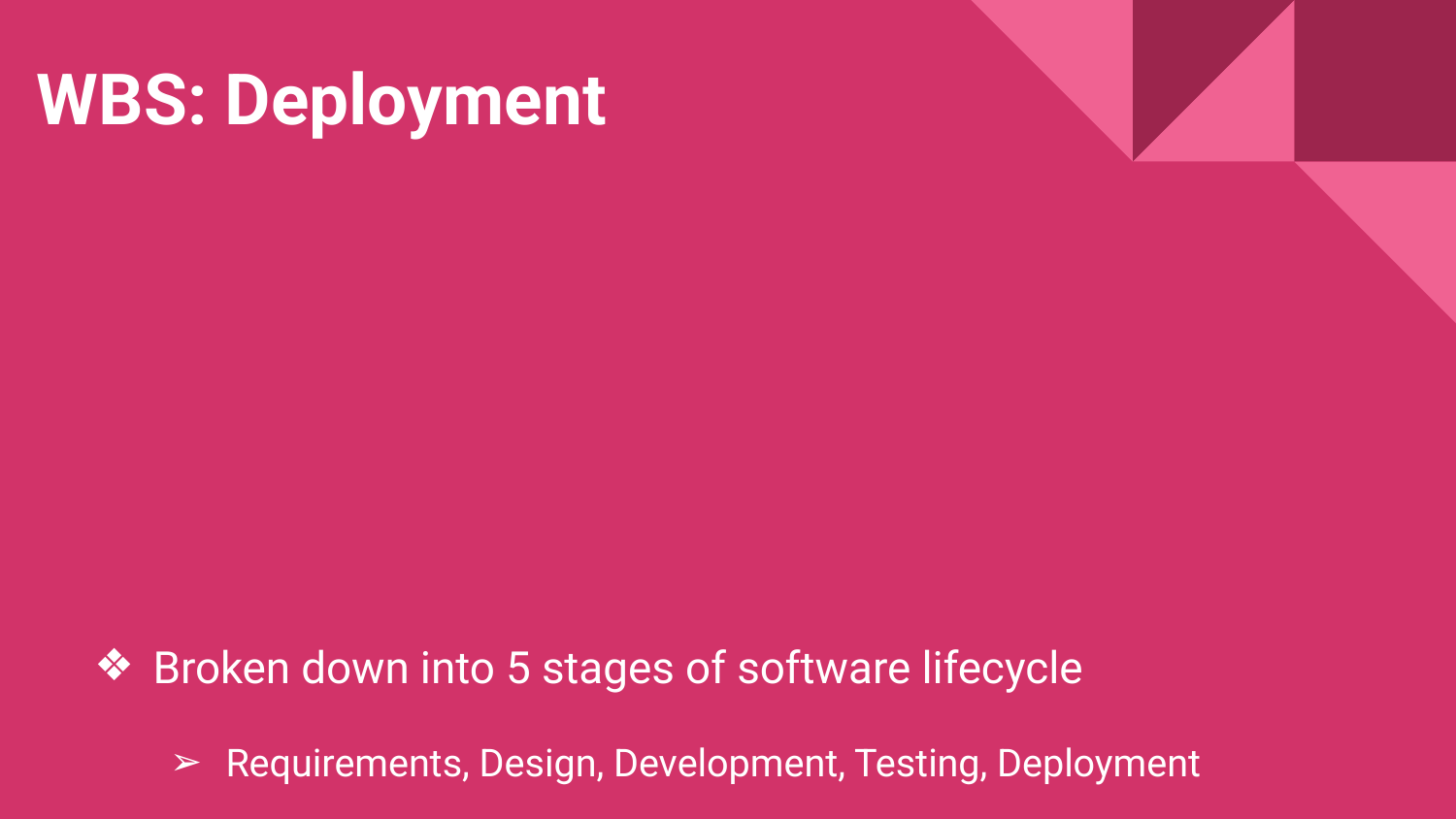

# WBS: Deployment
Broken down into 5 stages of software lifecycle
Requirements, Design, Development, Testing, Deployment